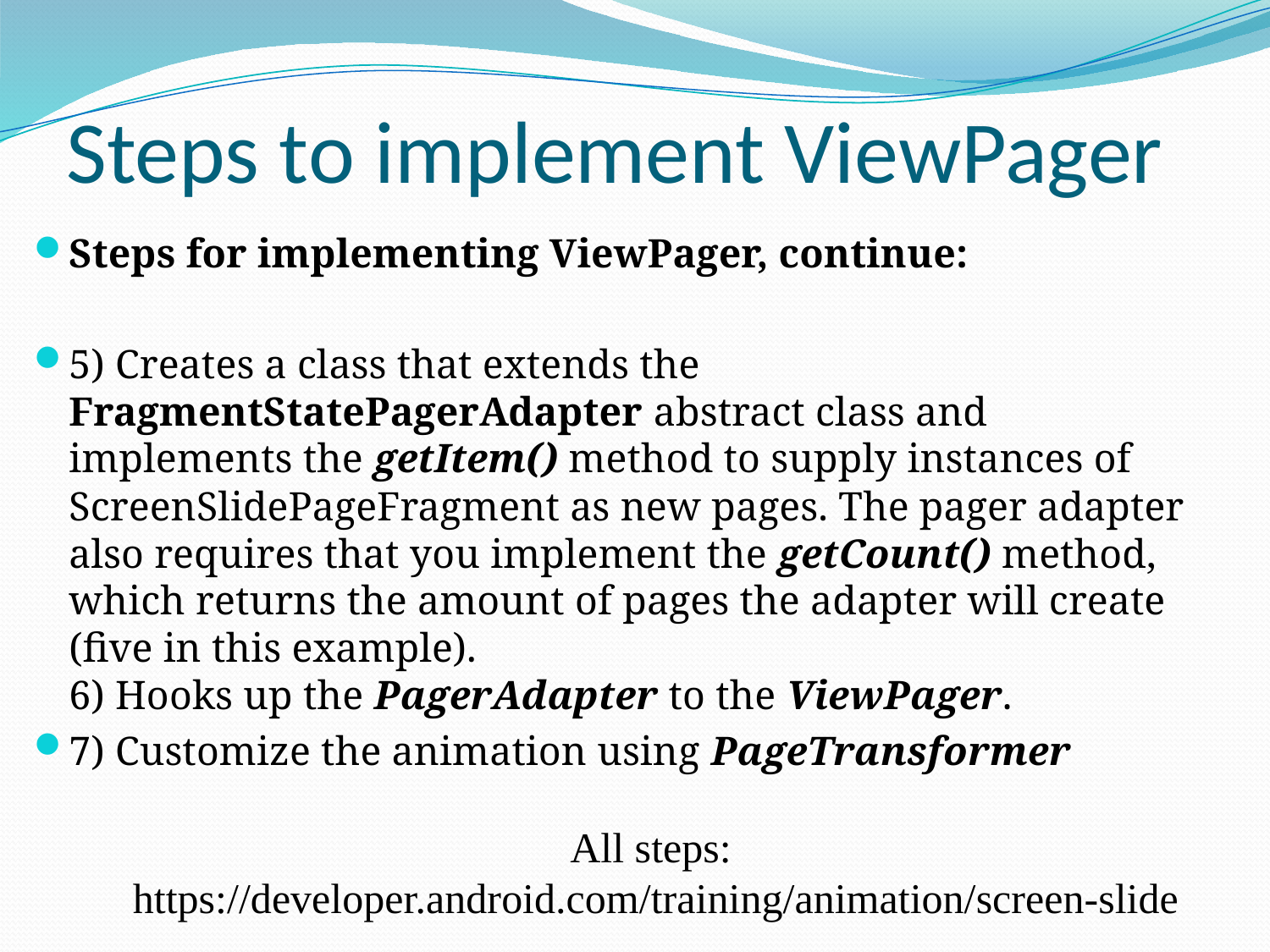

# Steps to implement ViewPager
Steps for implementing ViewPager, continue:

5) Creates a class that extends the FragmentStatePagerAdapter abstract class and implements the getItem() method to supply instances of ScreenSlidePageFragment as new pages. The pager adapter also requires that you implement the getCount() method, which returns the amount of pages the adapter will create (five in this example).
6) Hooks up the PagerAdapter to the ViewPager.
7) Customize the animation using PageTransformer
All steps:
https://developer.android.com/training/animation/screen-slide